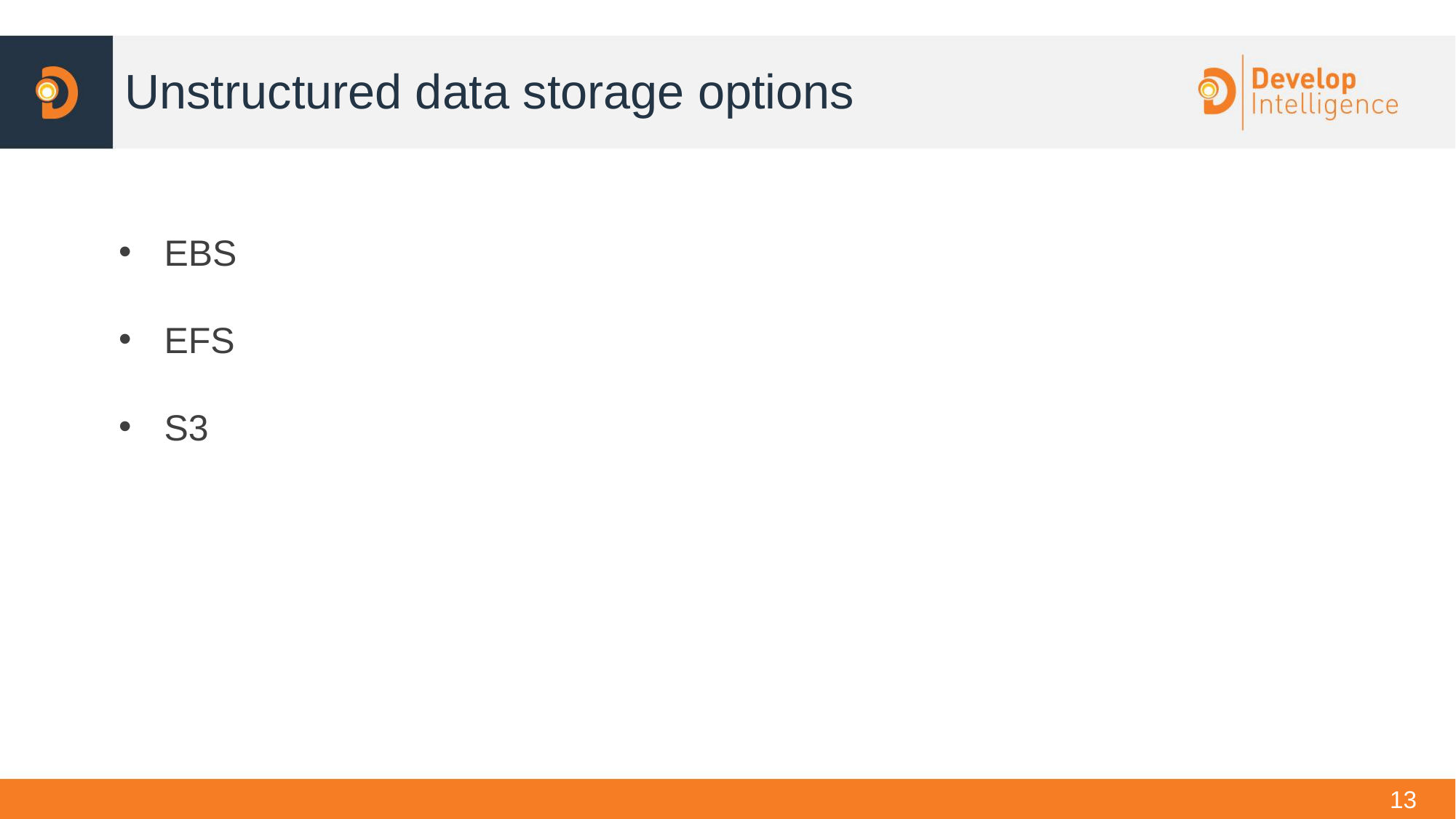

# Unstructured data storage options
EBS
EFS
S3
13